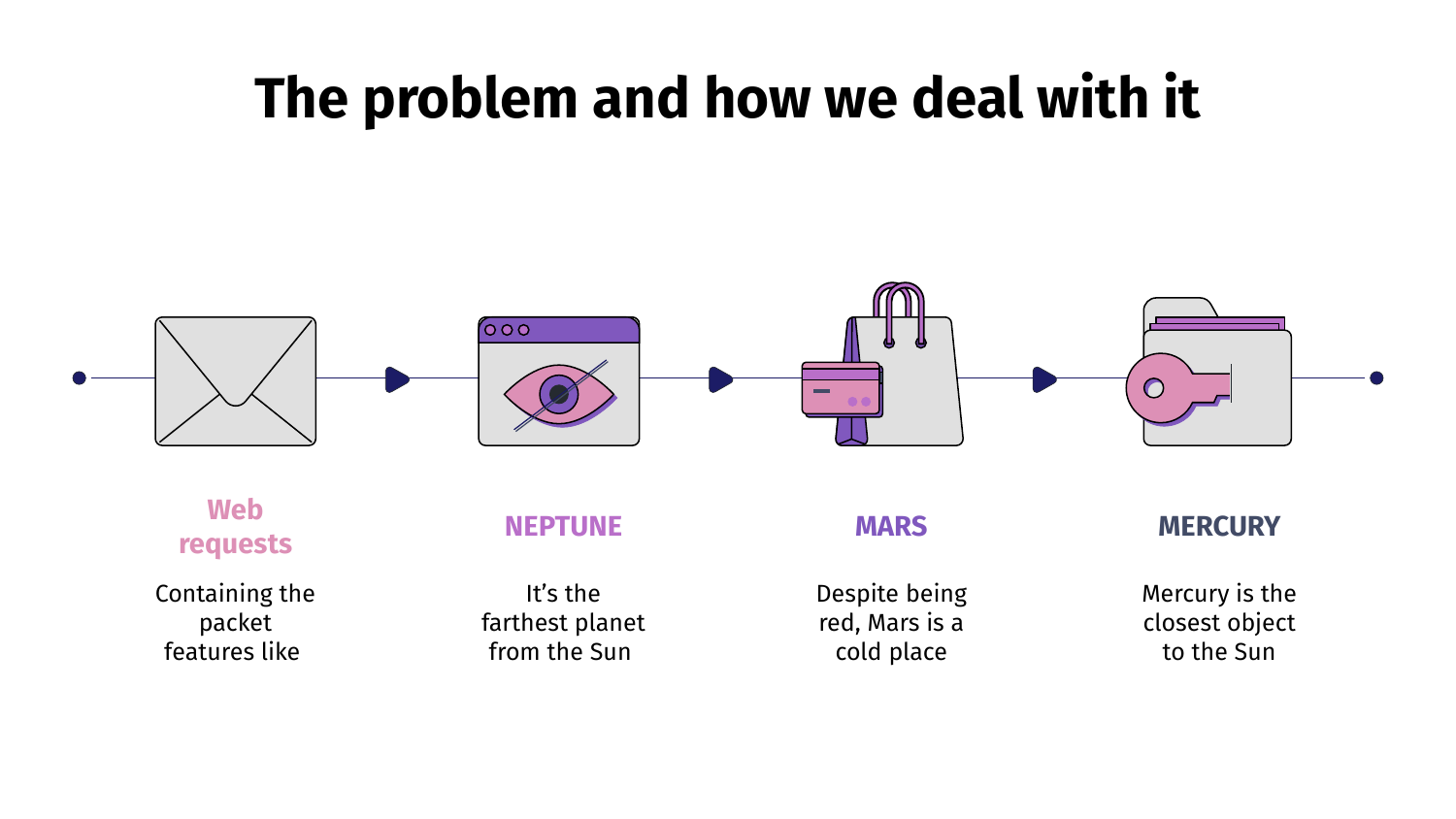

# The problem and how we deal with it

Web requests
Containing the packet features like
NEPTUNE
It’s the farthest planet from the Sun
MARS
Despite being red, Mars is a cold place
MERCURY
Mercury is the closest object to the Sun